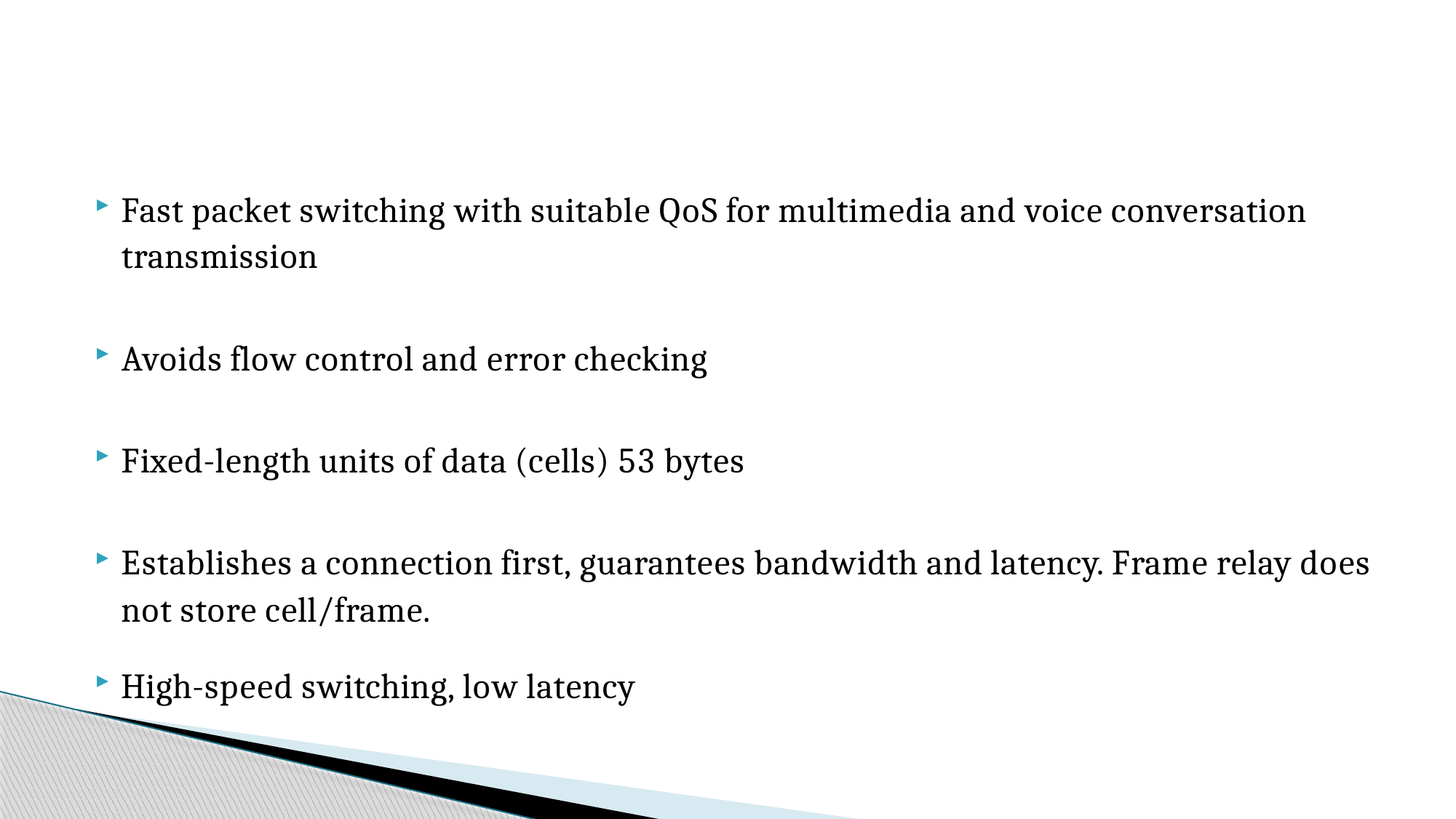

#
Fast packet switching with suitable QoS for multimedia and voice conversation transmission

Avoids flow control and error checking

Fixed-length units of data (cells) 53 bytes

Establishes a connection first, guarantees bandwidth and latency. Frame relay does not store cell/frame.

High-speed switching, low latency